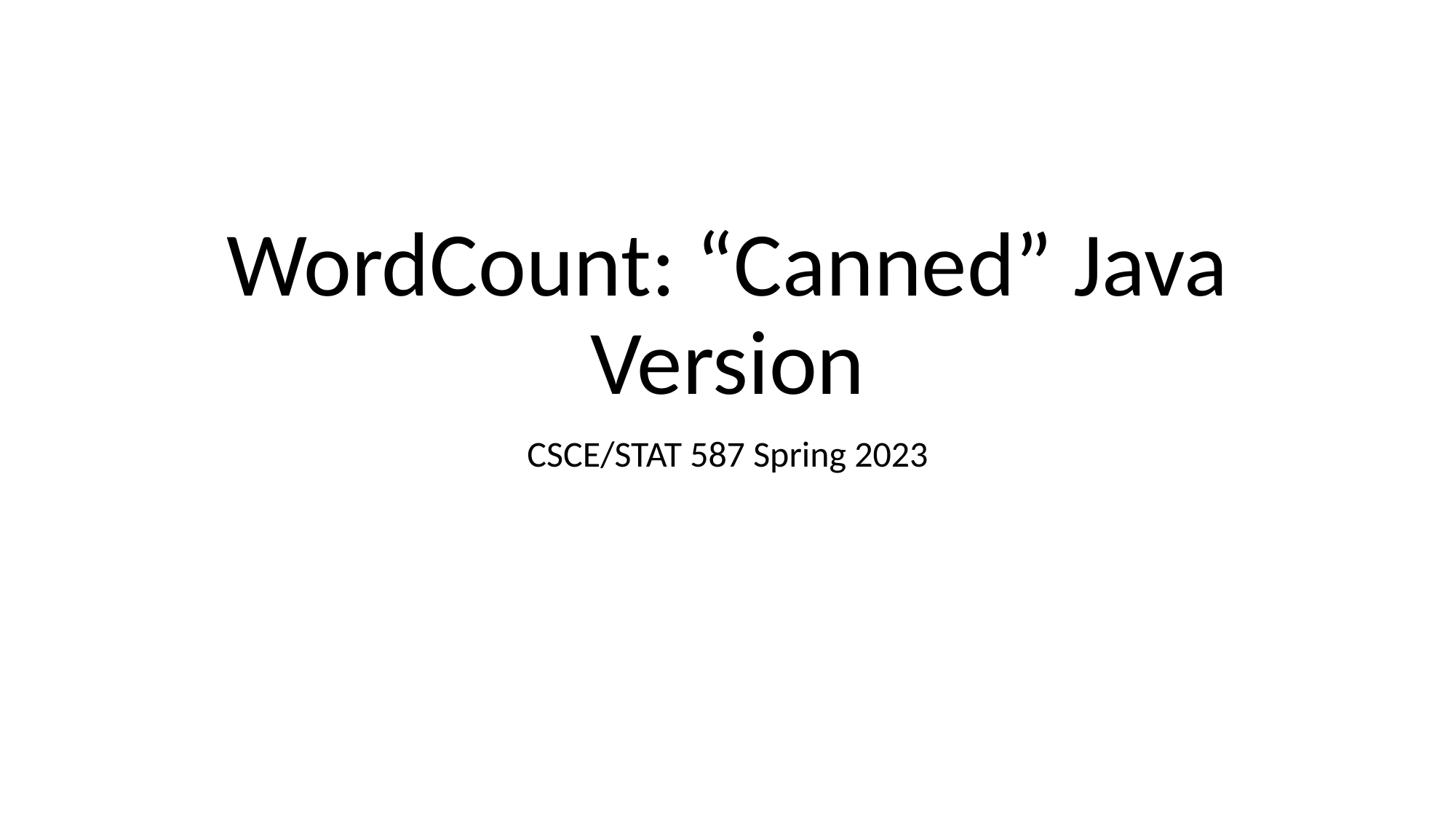

# WordCount: “Canned” Java Version
CSCE/STAT 587 Spring 2023